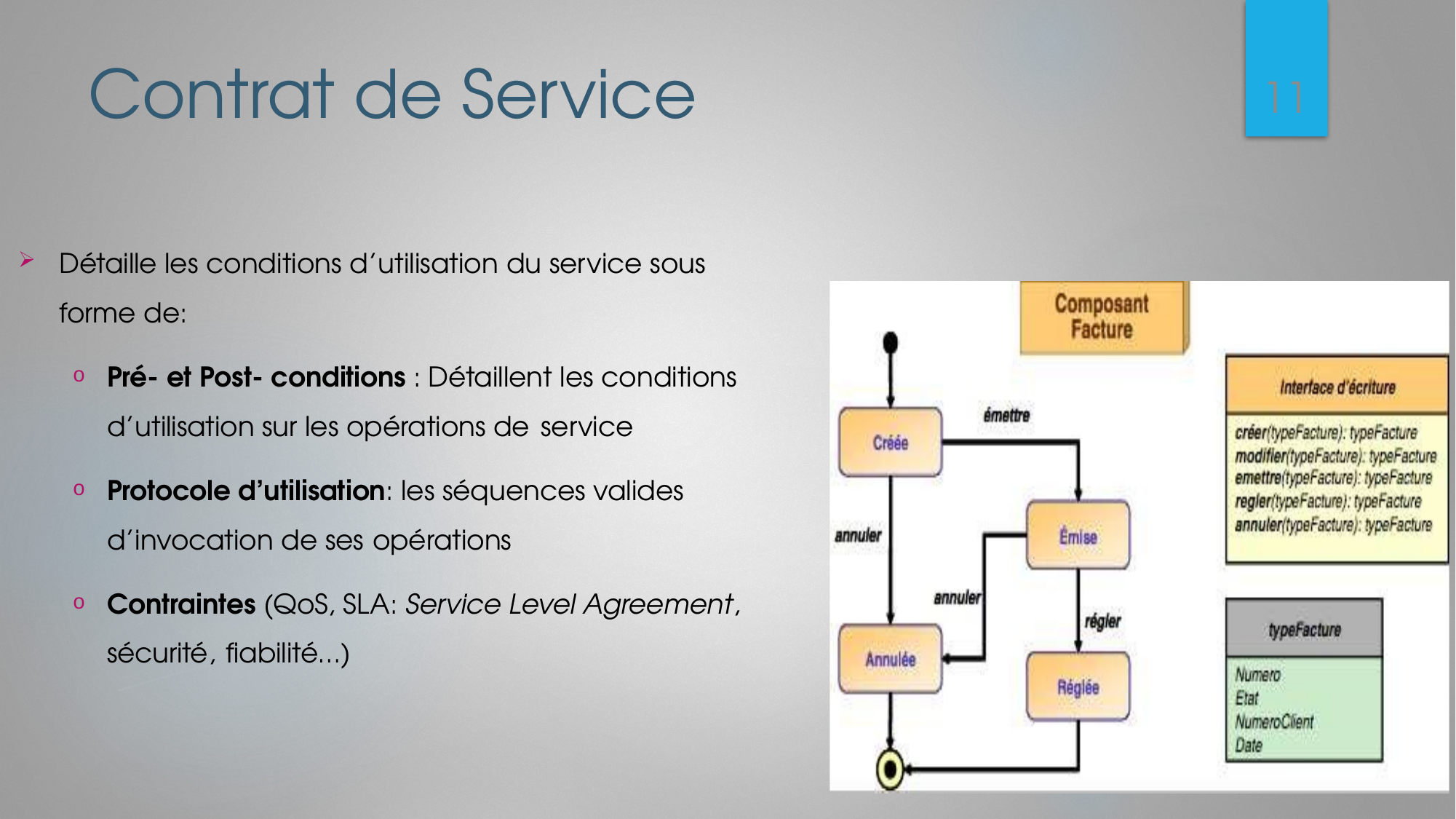

11
# Contrat de Service
Détaille les conditions d’utilisation du service sous forme de:
Pré- et Post- conditions : Détaillent les conditions d’utilisation sur les opérations de service
Protocole d’utilisation: les séquences valides d’invocation de ses opérations
Contraintes (QoS, SLA: Service Level Agreement, sécurité, fiabilité…)